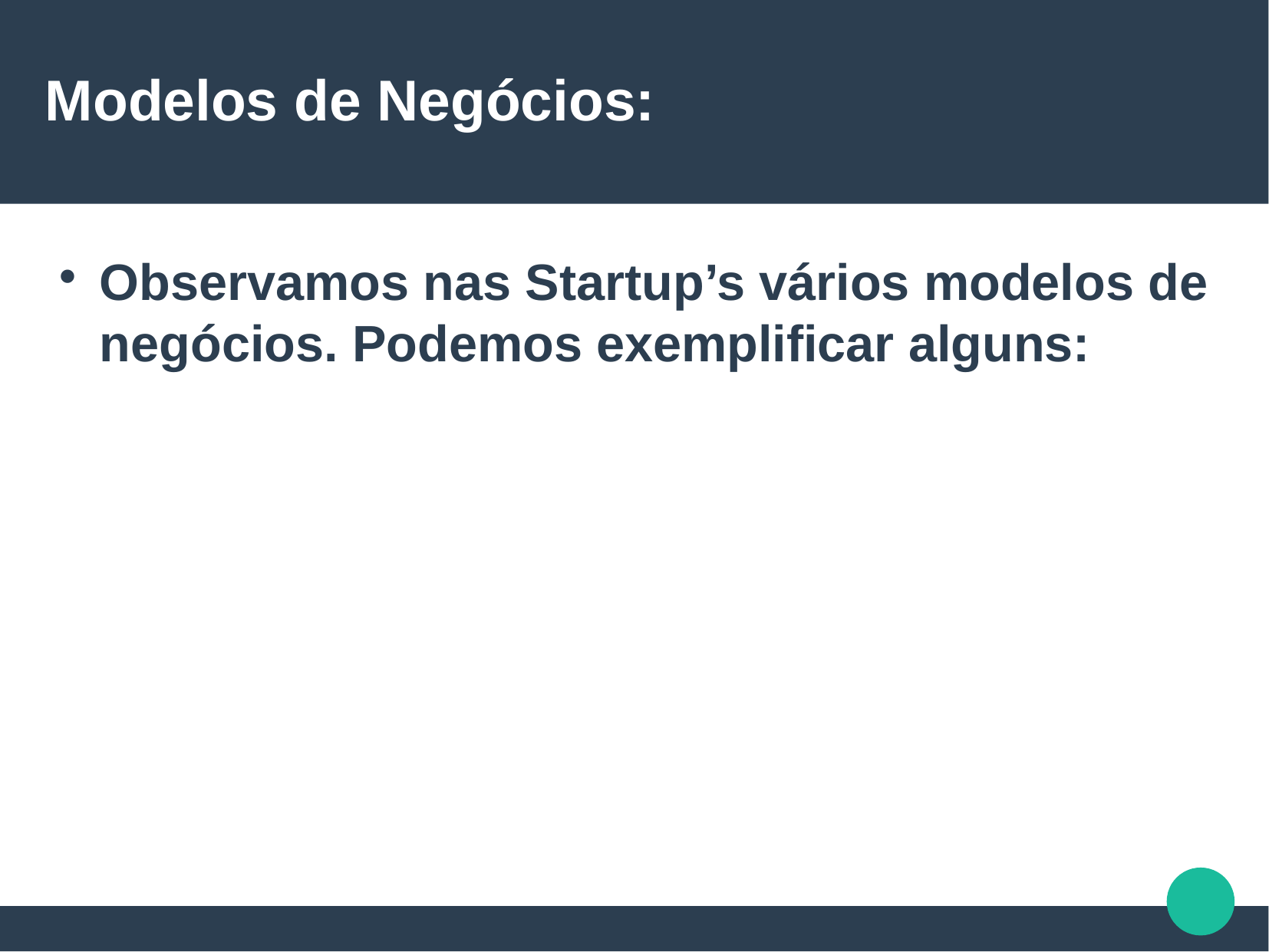

Modelos de Negócios:
Observamos nas Startup’s vários modelos de negócios. Podemos exemplificar alguns: